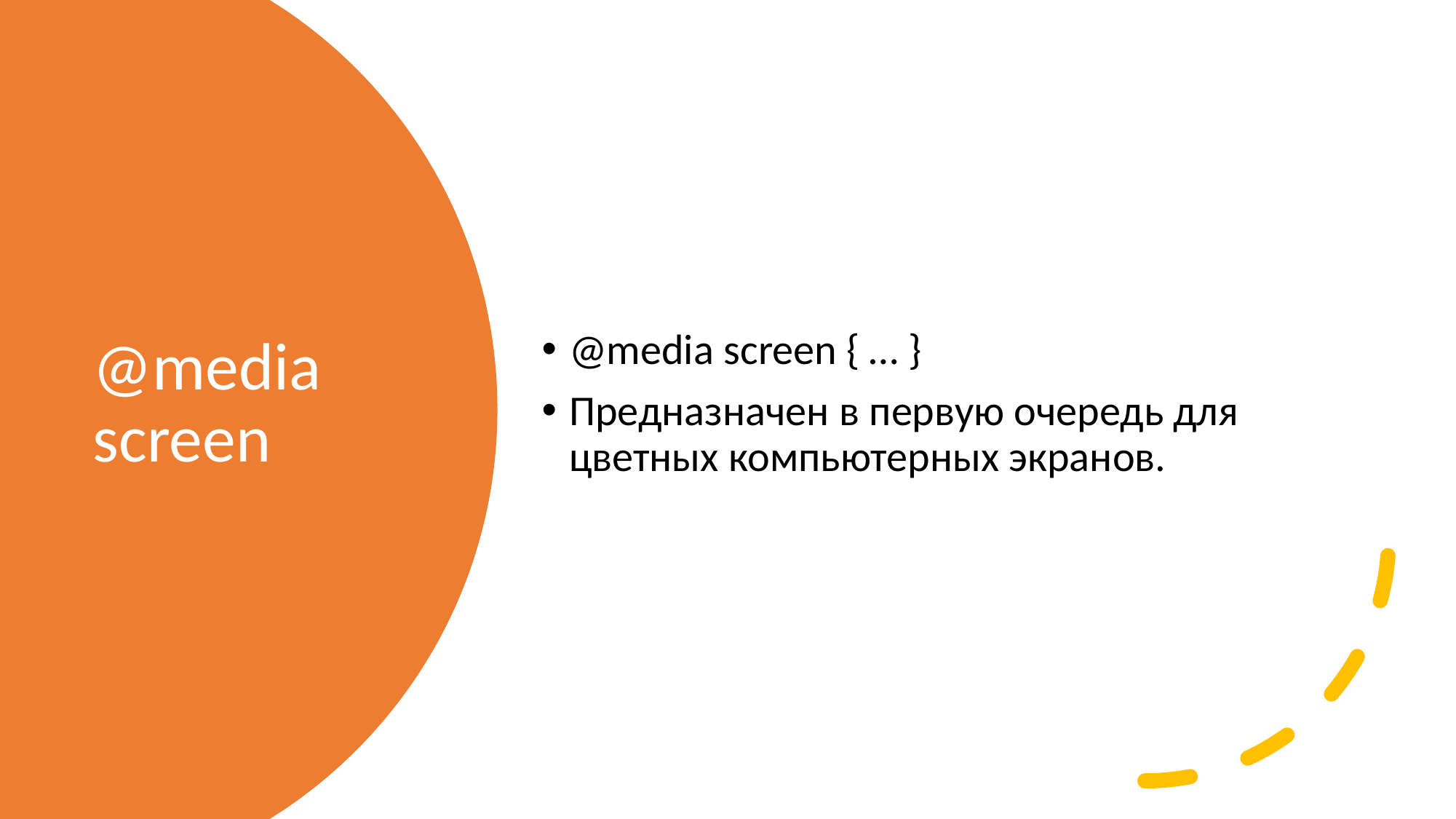

@media screen { … }
Предназначен в первую очередь для цветных компьютерных экранов.
# @media screen